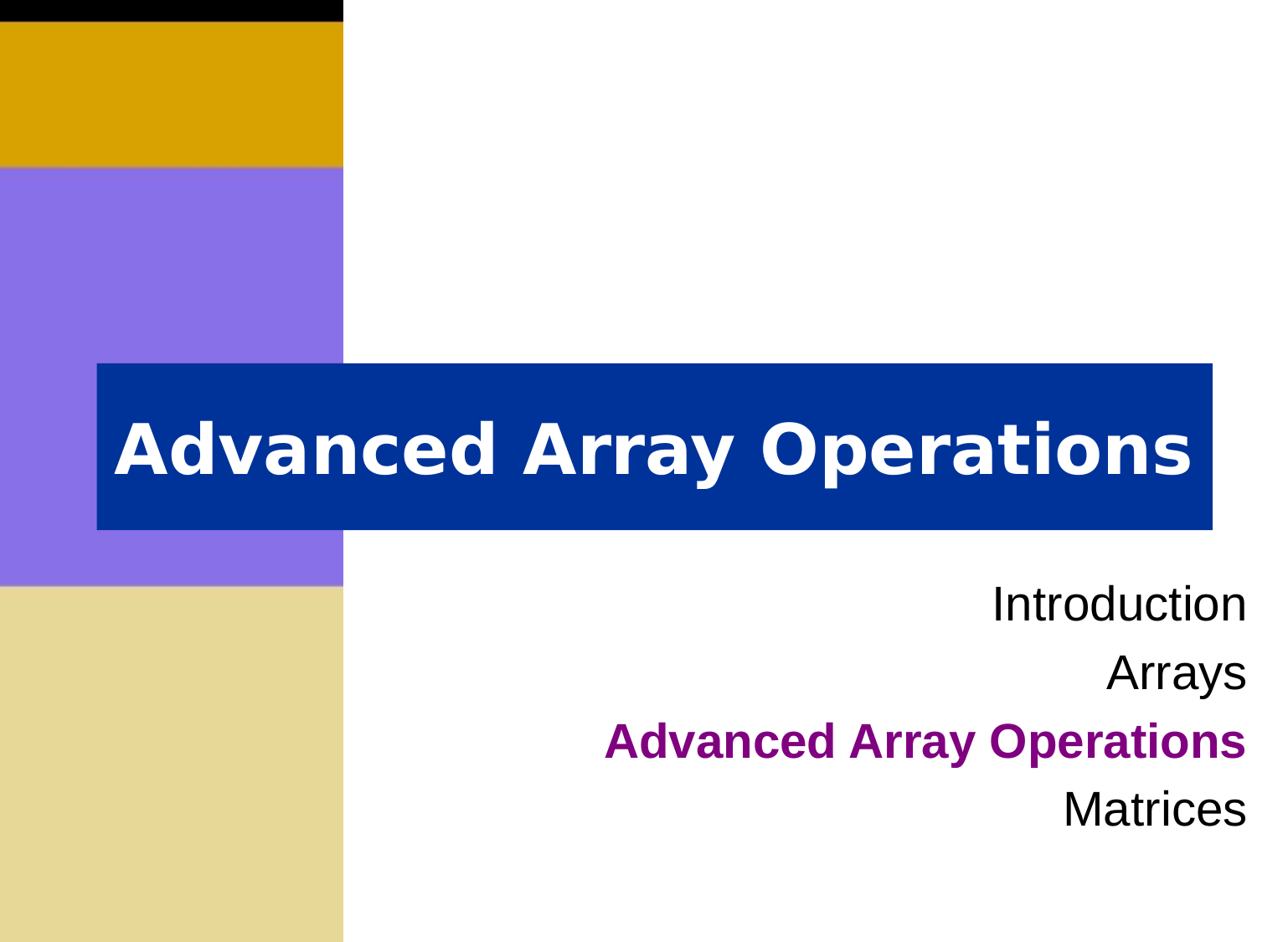

# Advanced Array Operations
Introduction
Arrays
Advanced Array Operations
Matrices